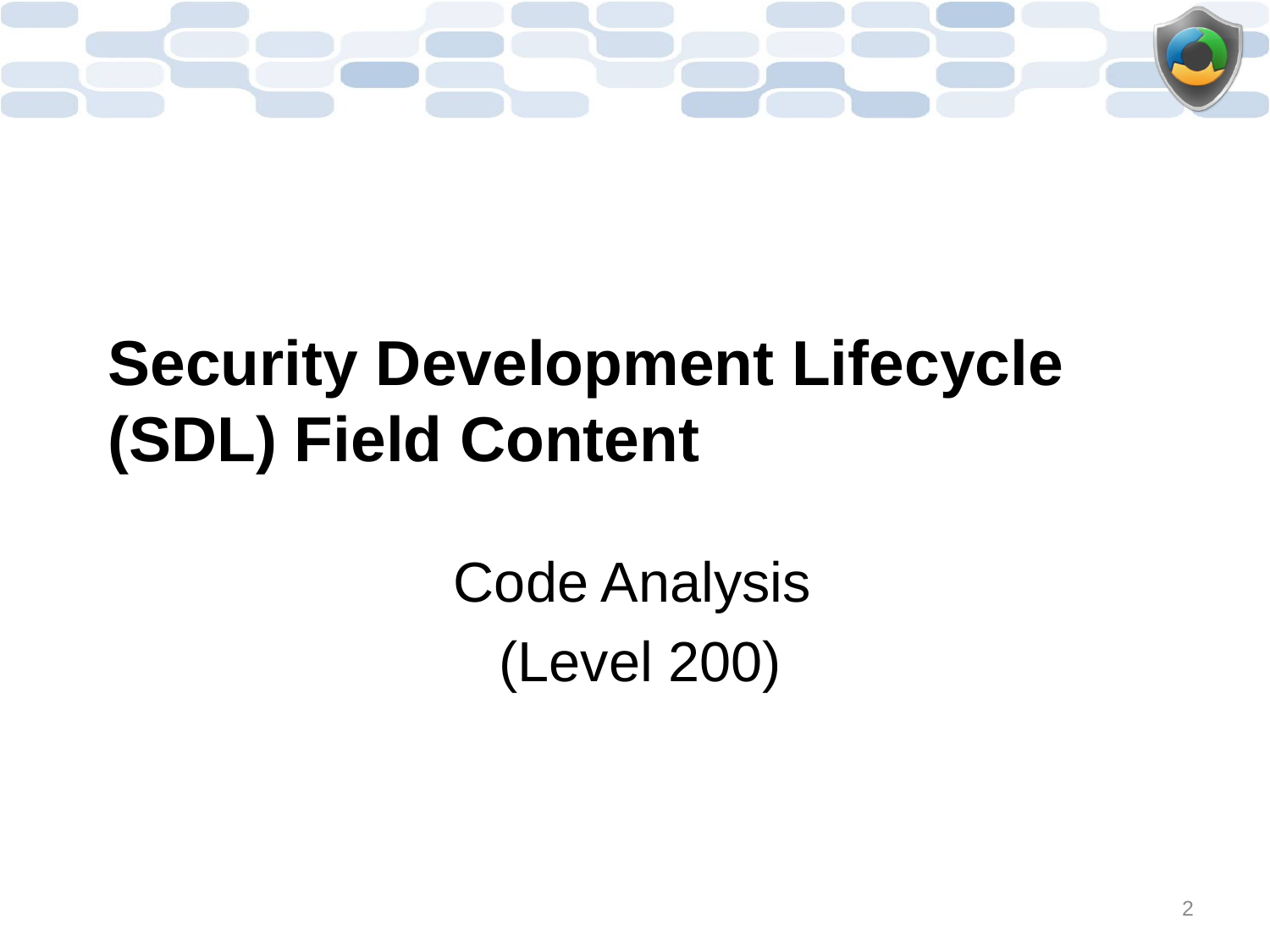

# Security Development Lifecycle (SDL) Field Content
Code Analysis
(Level 200)
2